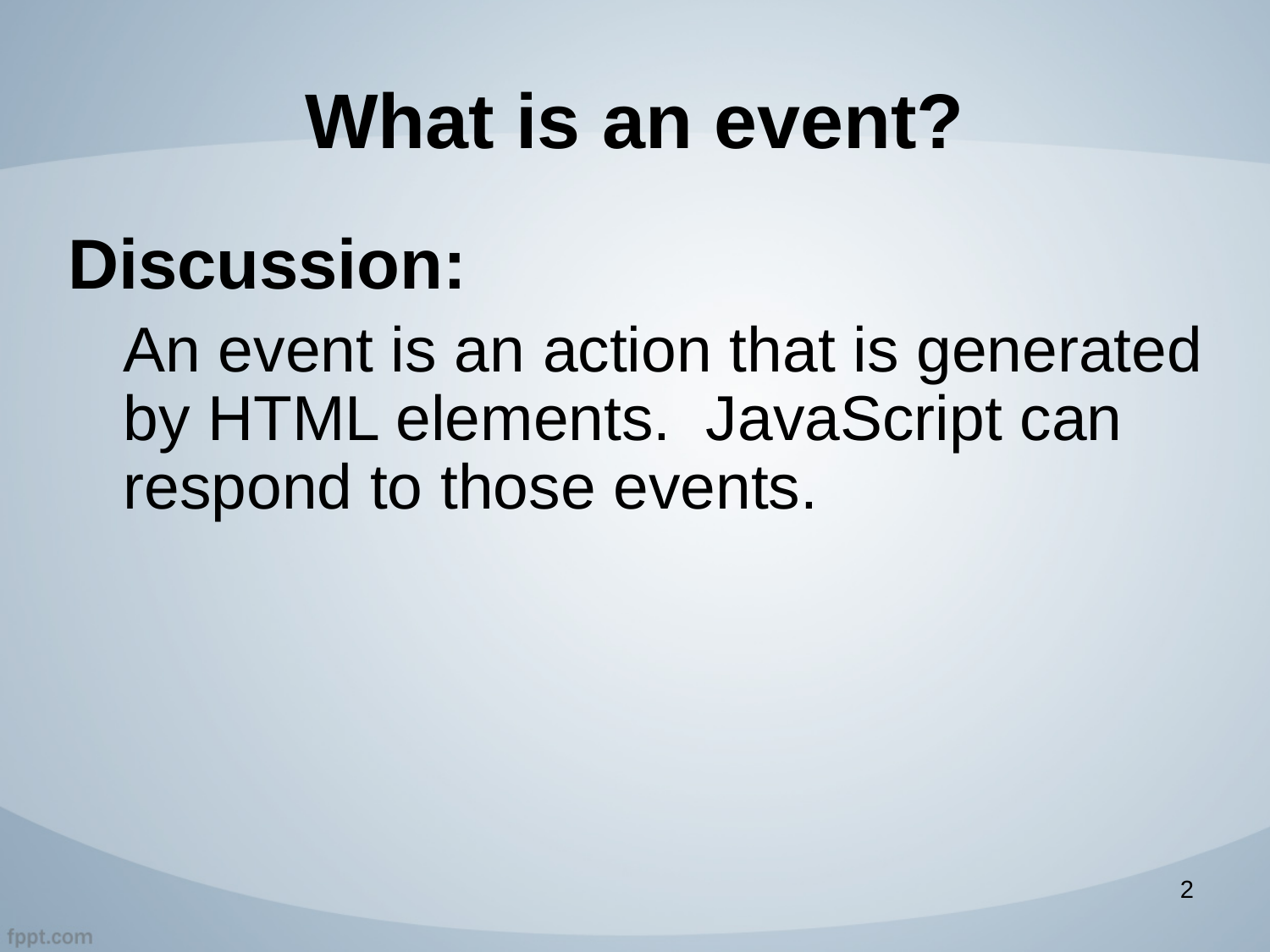

# What is an event?
Discussion:
An event is an action that is generated by HTML elements.  JavaScript can respond to those events.
2